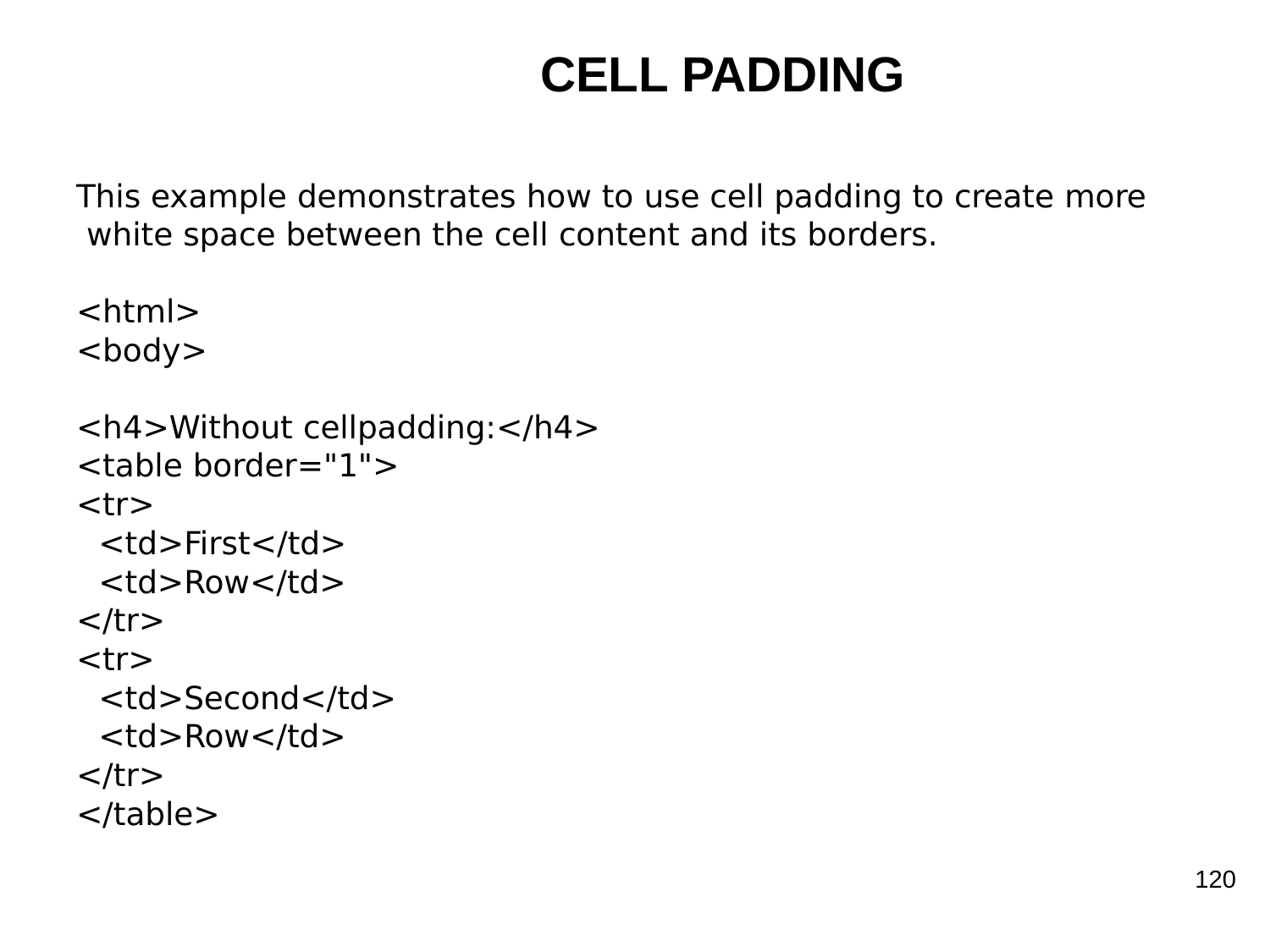

# CELL PADDING
This example demonstrates how to use cell padding to create more  white space between the cell content and its borders.

<html>
<body>

<h4>Without cellpadding:</h4>
<table border="1">
<tr>
<td>First</td>
<td>Row</td>
</tr>
<tr>
<td>Second</td>
<td>Row</td>
</tr>
</table>
120